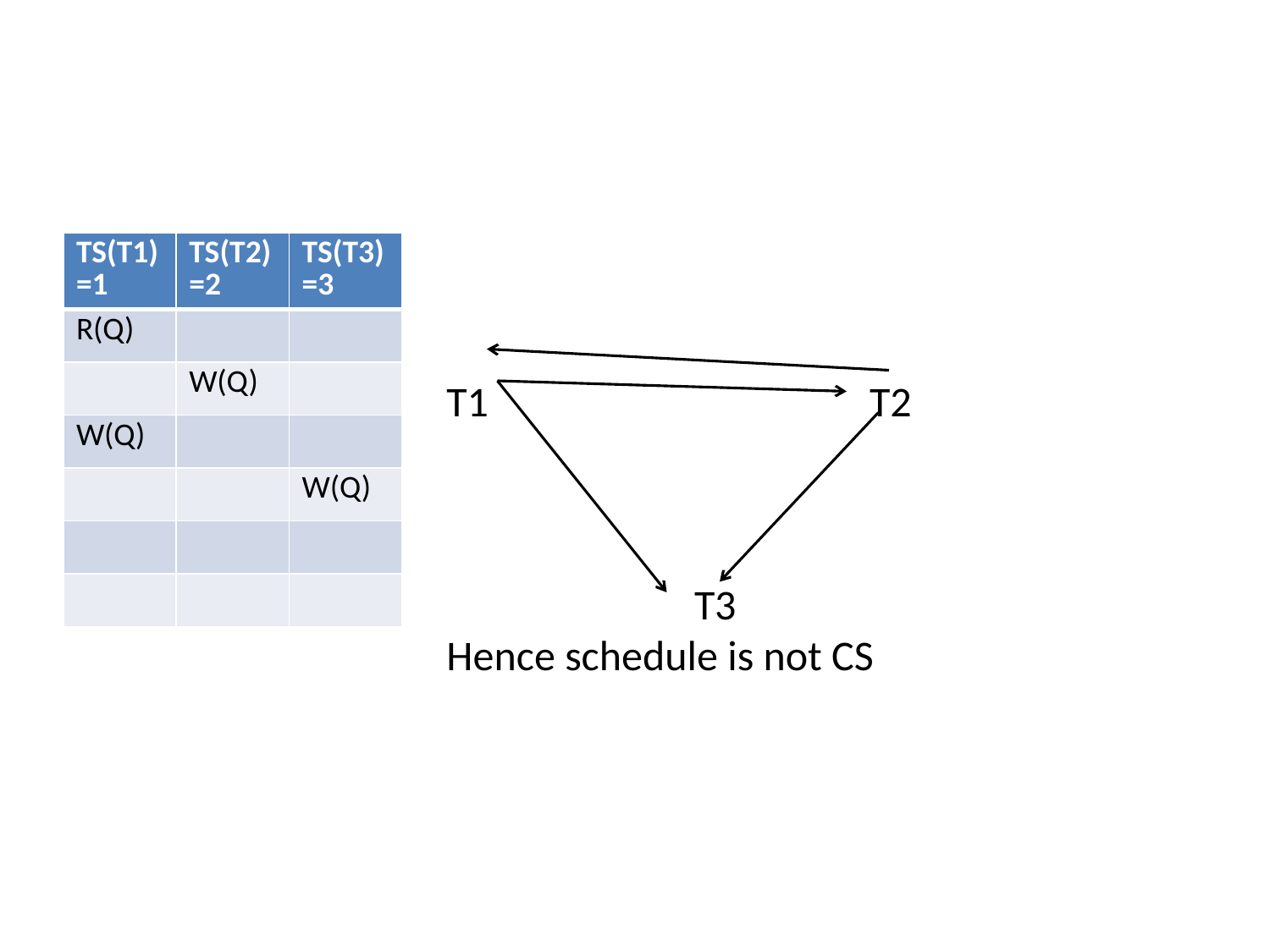

# T1                                        T2 T3 Hence schedule is not CS
| TS(T1)=1 | TS(T2)=2 | TS(T3)=3 |
| --- | --- | --- |
| R(Q) |  |  |
|  | W(Q) |  |
| W(Q) |  |  |
|  |  | W(Q) |
|  |  |  |
|  |  |  |